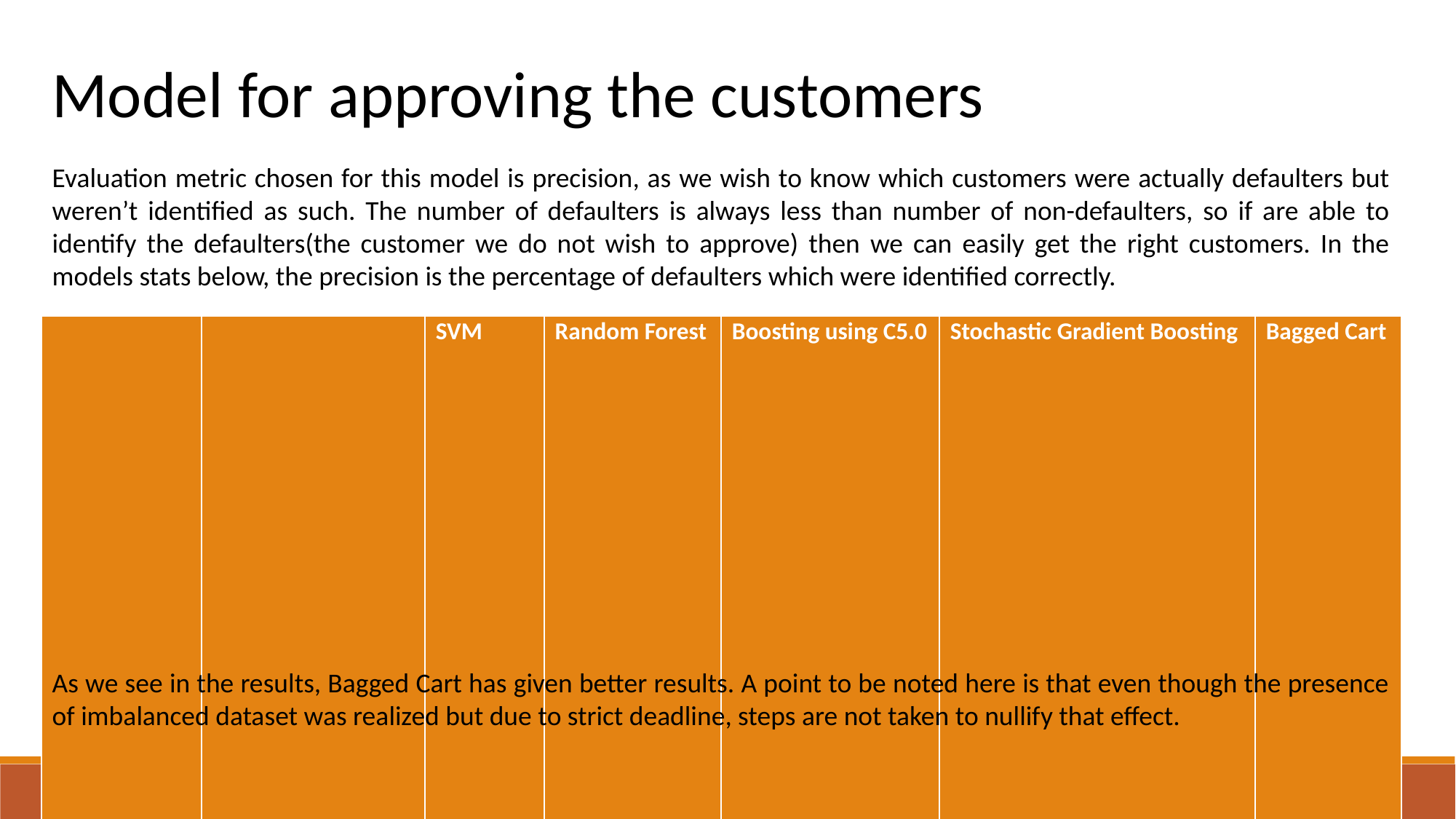

Model for approving the customers
Evaluation metric chosen for this model is precision, as we wish to know which customers were actually defaulters but weren’t identified as such. The number of defaulters is always less than number of non-defaulters, so if are able to identify the defaulters(the customer we do not wish to approve) then we can easily get the right customers. In the models stats below, the precision is the percentage of defaulters which were identified correctly.
| Model | Logistic Regressions | SVM | Random Forest | Boosting using C5.0 | Stochastic Gradient Boosting | Bagged Cart |
| --- | --- | --- | --- | --- | --- | --- |
| Accuracy | 86.97836 | 87.64282 | 91.62142 | 94.46818 | 91.96212 | 97.10636 |
| Precision | 65.34653 | 69.14062 | 82.48712 | 86.96875 | 82.97248 | 93.23418 |
| Recall | 34.42879 | 36.93271 | 58.47679 | 76.836 | 62.42408 | 88.26615 |
| F-Measure | 45.09737 | 48.14689 | 68.43712 | 81.58898 | 71.24626 | 90.68217 |
As we see in the results, Bagged Cart has given better results. A point to be noted here is that even though the presence of imbalanced dataset was realized but due to strict deadline, steps are not taken to nullify that effect.